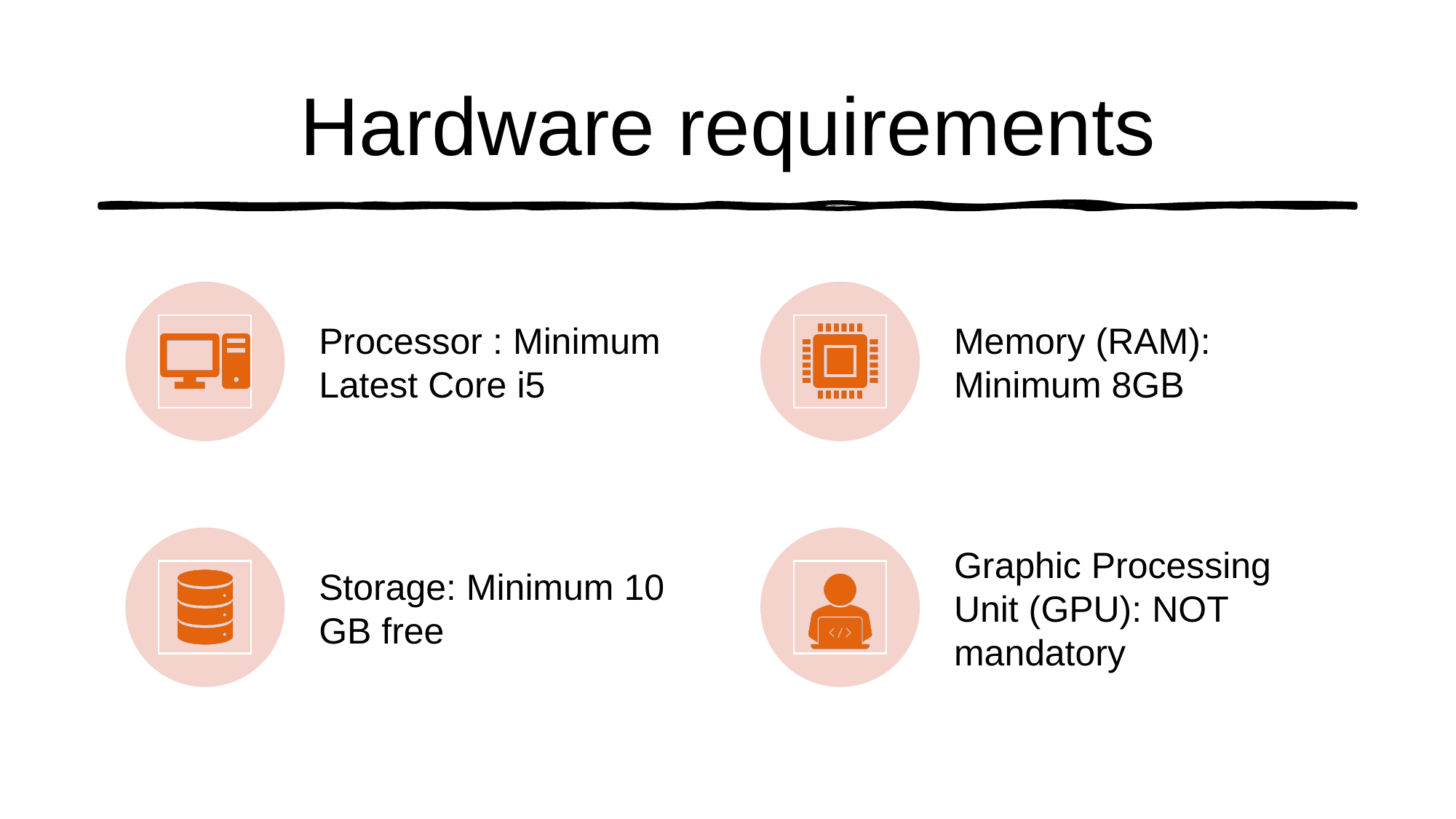

# Hardware requirements
Processor : Minimum Latest Core i5
Memory (RAM): Minimum 8GB
Storage: Minimum 10 GB free
Graphic Processing Unit (GPU): NOT mandatory